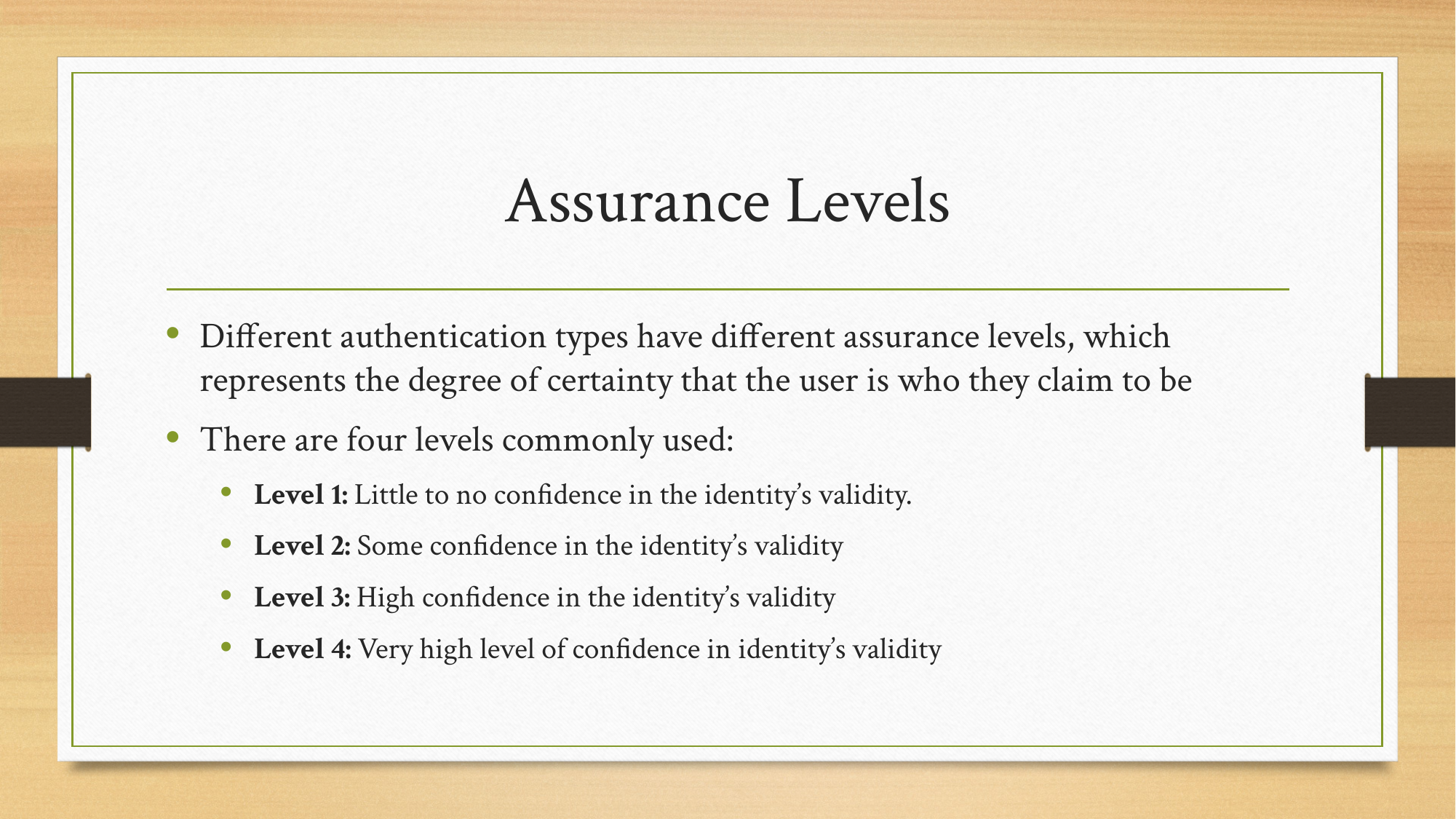

# Assurance Levels
Different authentication types have different assurance levels, which represents the degree of certainty that the user is who they claim to be
There are four levels commonly used:
Level 1: Little to no confidence in the identity’s validity.
Level 2: Some confidence in the identity’s validity
Level 3: High confidence in the identity’s validity
Level 4: Very high level of confidence in identity’s validity